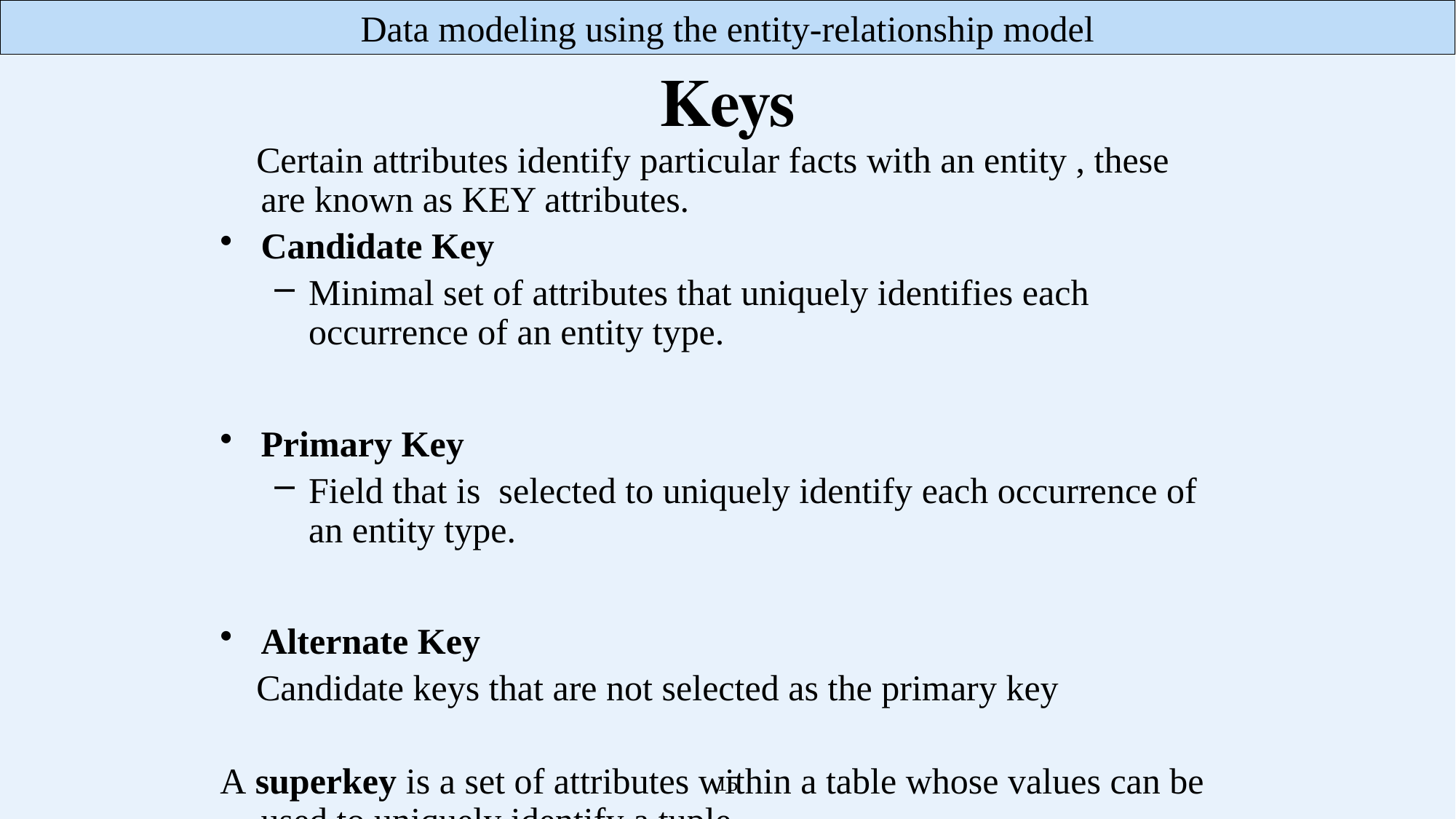

# Keys
    Certain attributes identify particular facts with an entity , these are known as KEY attributes.
Candidate Key
Minimal set of attributes that uniquely identifies each occurrence of an entity type.

Primary Key
Field that is  selected to uniquely identify each occurrence of an entity type.

Alternate Key
    Candidate keys that are not selected as the primary key

A superkey is a set of attributes within a table whose values can be used to uniquely identify a tuple

15